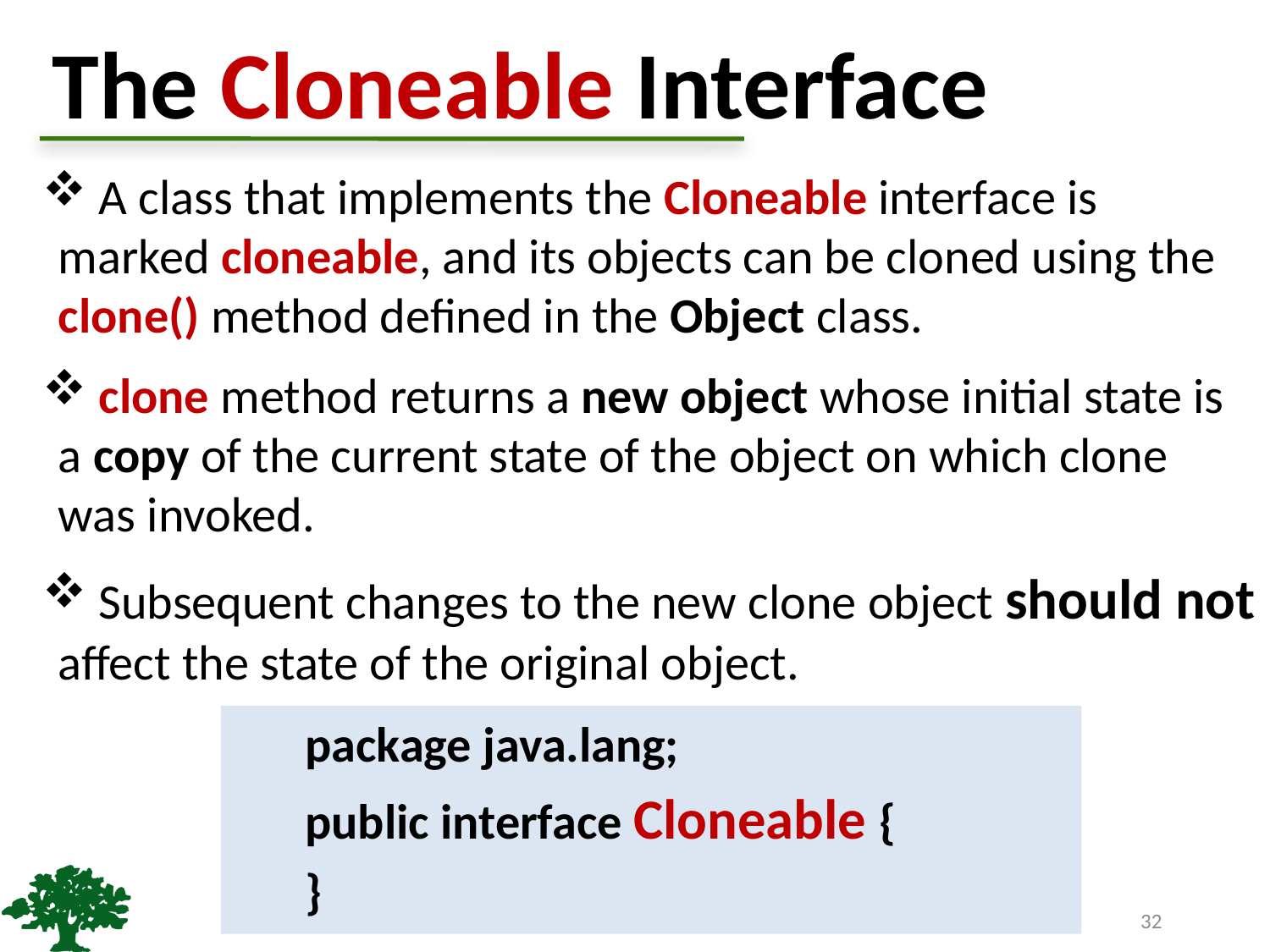

The Cloneable Interface
 A class that implements the Cloneable interface is marked cloneable, and its objects can be cloned using the clone() method defined in the Object class.
 clone method returns a new object whose initial state is a copy of the current state of the object on which clone was invoked.
 Subsequent changes to the new clone object should not affect the state of the original object.
package java.lang;
public interface Cloneable {
}
32